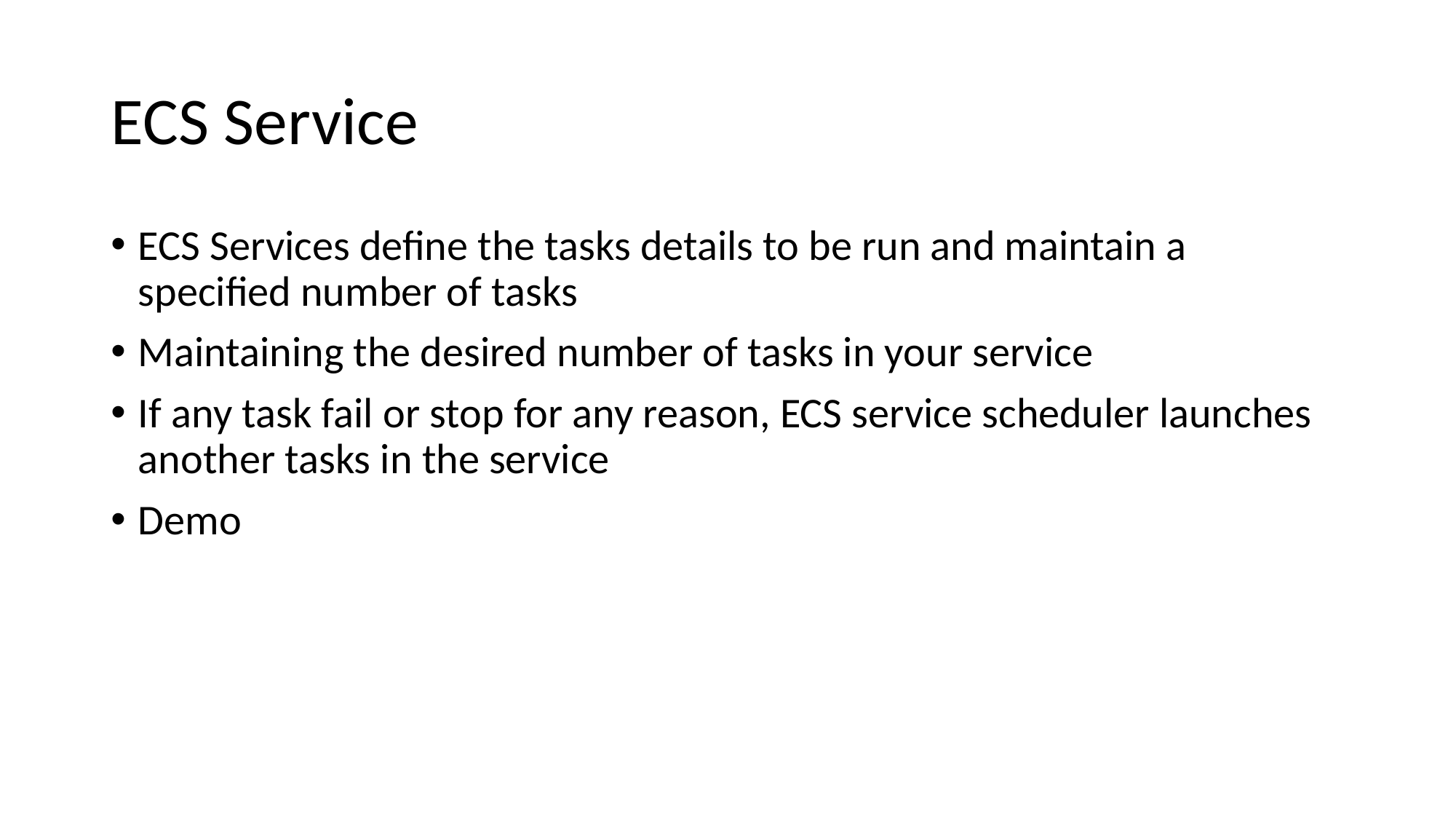

# ECS Service
ECS Services define the tasks details to be run and maintain a specified number of tasks
Maintaining the desired number of tasks in your service
If any task fail or stop for any reason, ECS service scheduler launches another tasks in the service
Demo